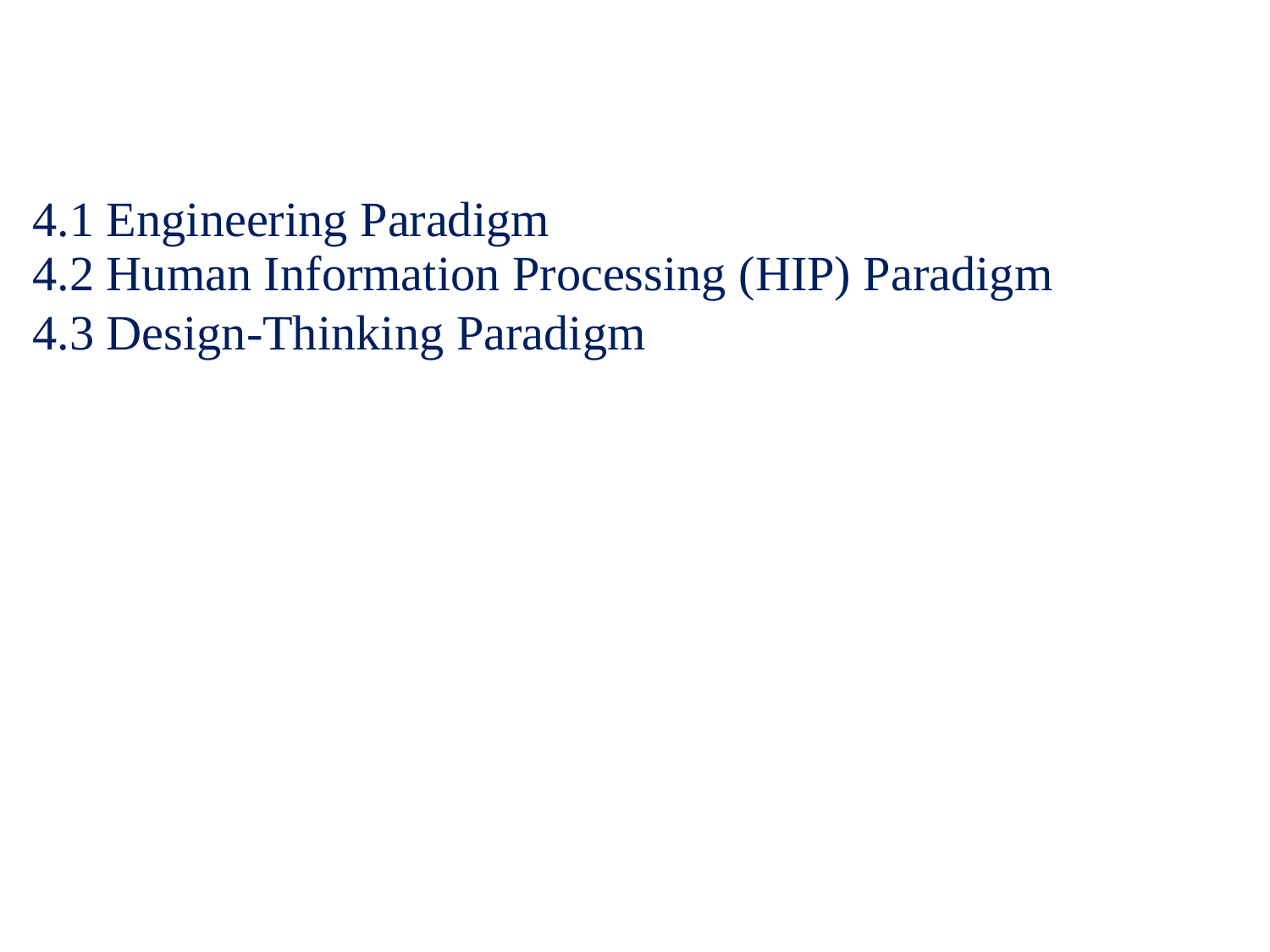

4.1
4.2
4.3
Engineering Paradigm
Human Information Processing (HIP) Paradigm
Design-Thinking Paradigm